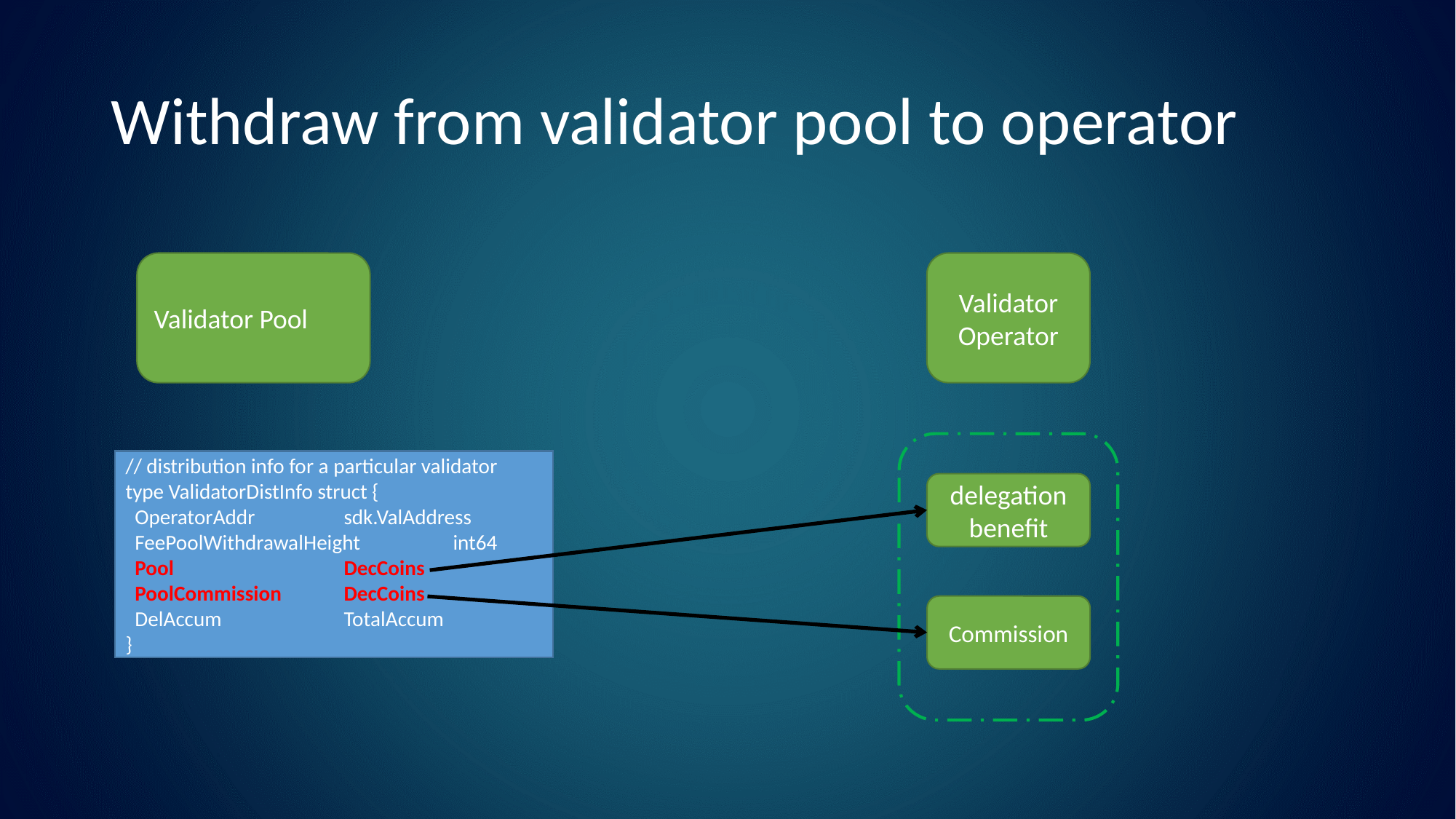

# Withdraw from validator pool to operator
Validator Pool
Validator
Operator

// distribution info for a particular validator
type ValidatorDistInfo struct {
  OperatorAddr 	sdk.ValAddress
  FeePoolWithdrawalHeight	int64
  Pool		DecCoins
  PoolCommission       	DecCoins
  DelAccum		TotalAccum
}
delegation
benefit
Commission